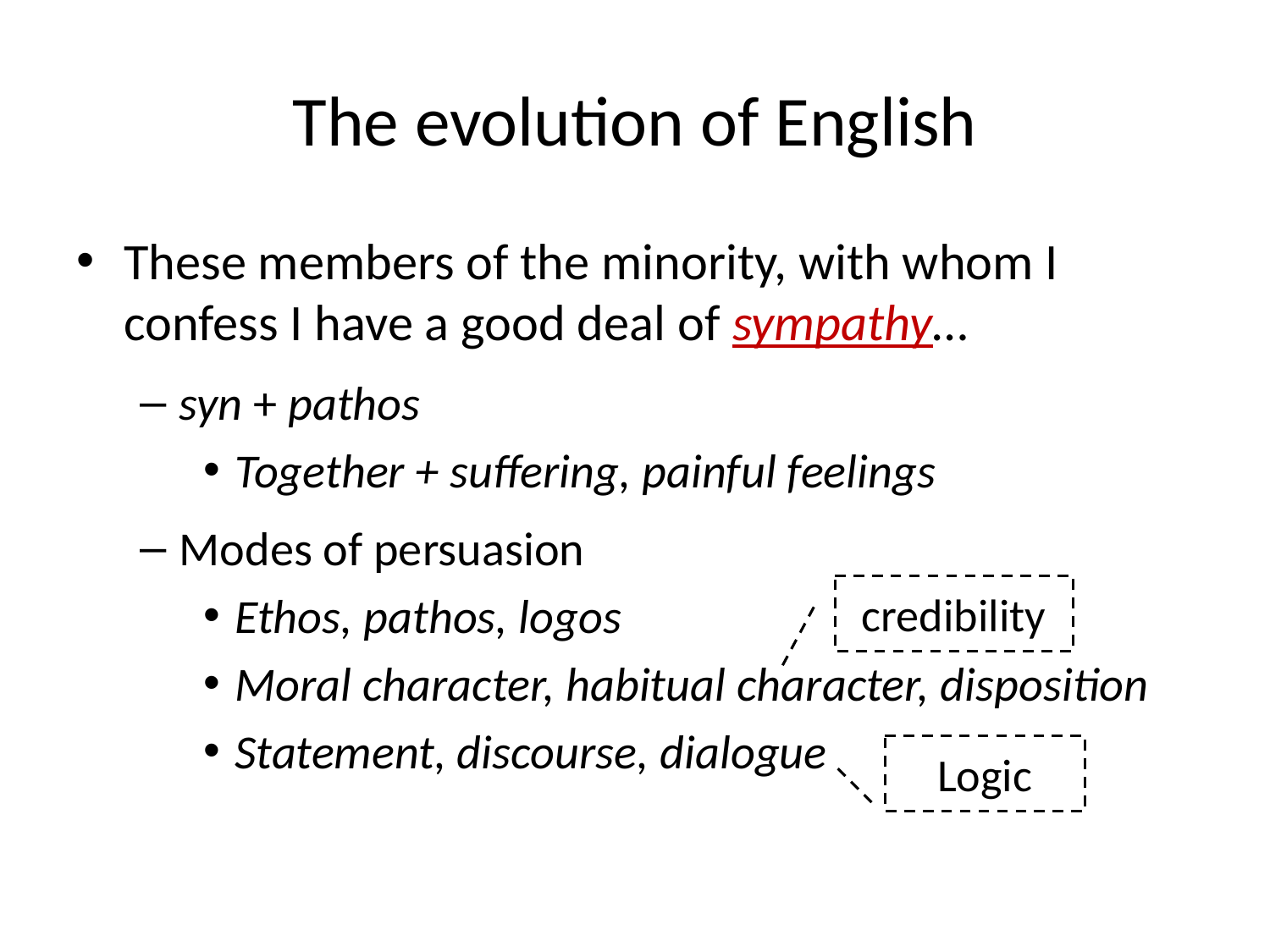

# The evolution of English
These members of the minority, with whom I confess I have a good deal of sympathy…
syn + pathos
Together + suffering, painful feelings
Modes of persuasion
Ethos, pathos, logos
Moral character, habitual character, disposition
Statement, discourse, dialogue
credibility
Logic